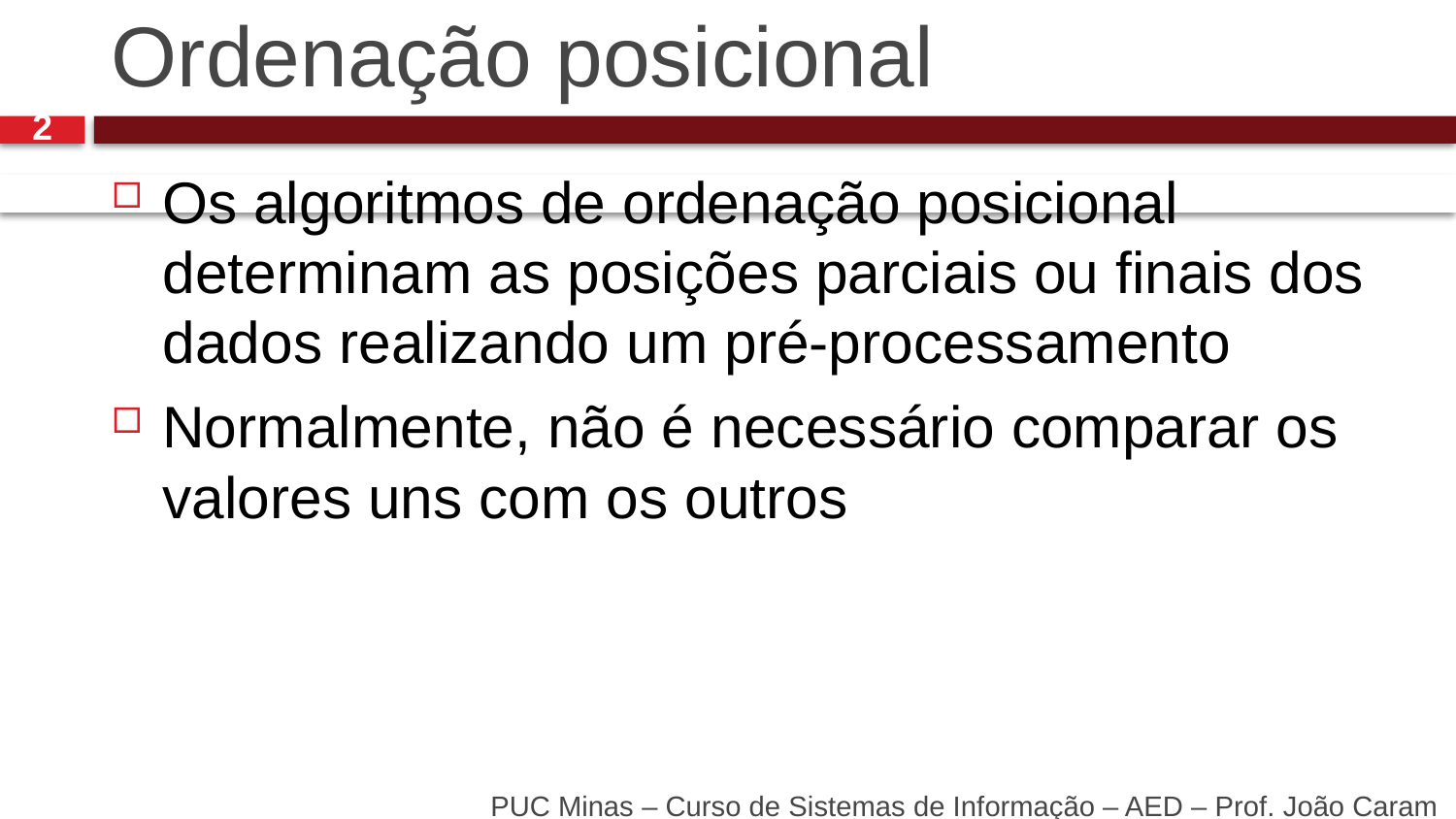

# Ordenação posicional
2
Os algoritmos de ordenação posicional determinam as posições parciais ou finais dos dados realizando um pré-processamento
Normalmente, não é necessário comparar os valores uns com os outros
PUC Minas – Curso de Sistemas de Informação – AED – Prof. João Caram